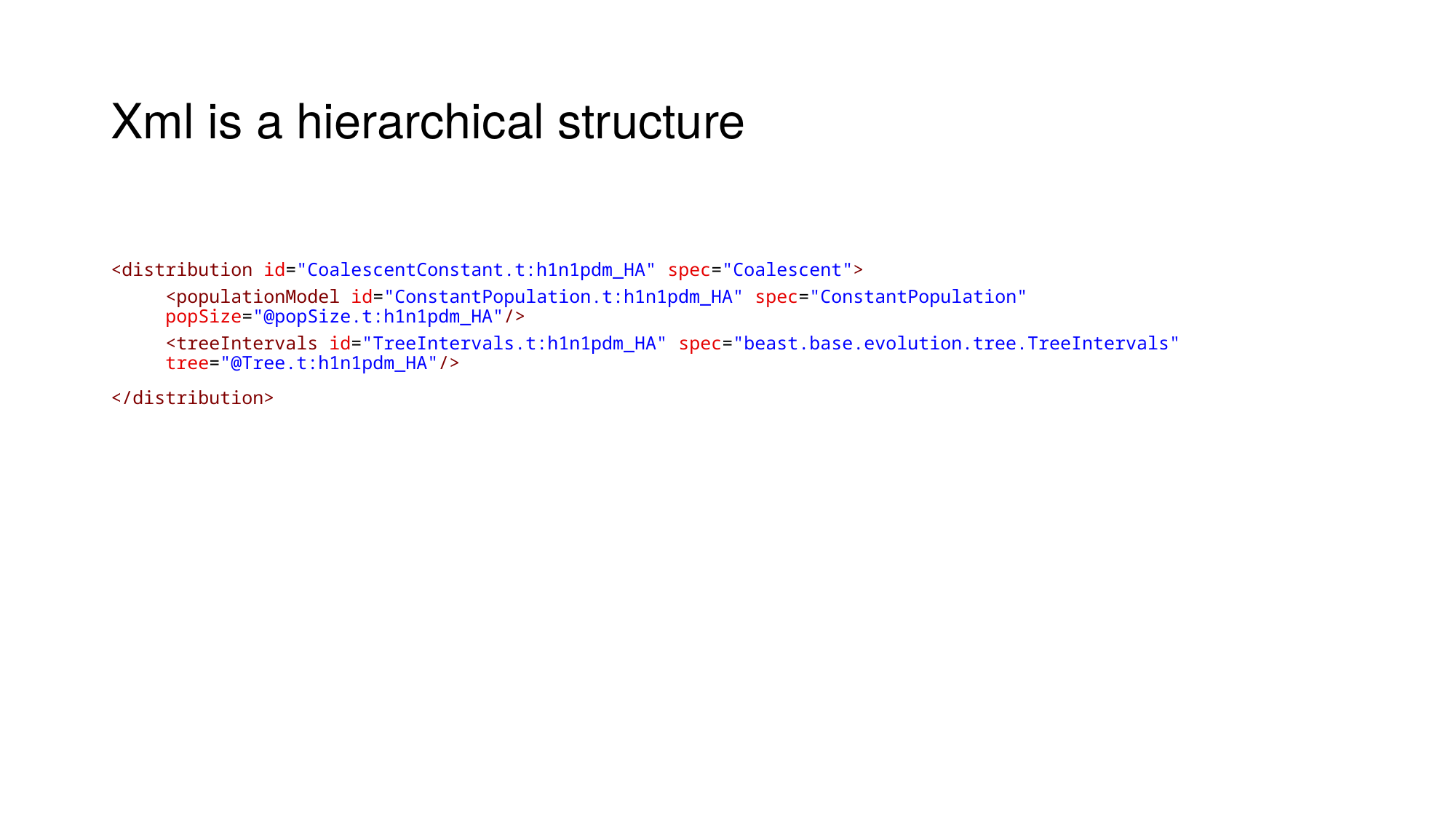

# Xml is a hierarchical structure

<distribution id="CoalescentConstant.t:h1n1pdm_HA" spec="Coalescent">
<populationModel id="ConstantPopulation.t:h1n1pdm_HA" spec="ConstantPopulation" popSize="@popSize.t:h1n1pdm_HA"/>
<treeIntervals id="TreeIntervals.t:h1n1pdm_HA" spec="beast.base.evolution.tree.TreeIntervals" tree="@Tree.t:h1n1pdm_HA"/>
</distribution>